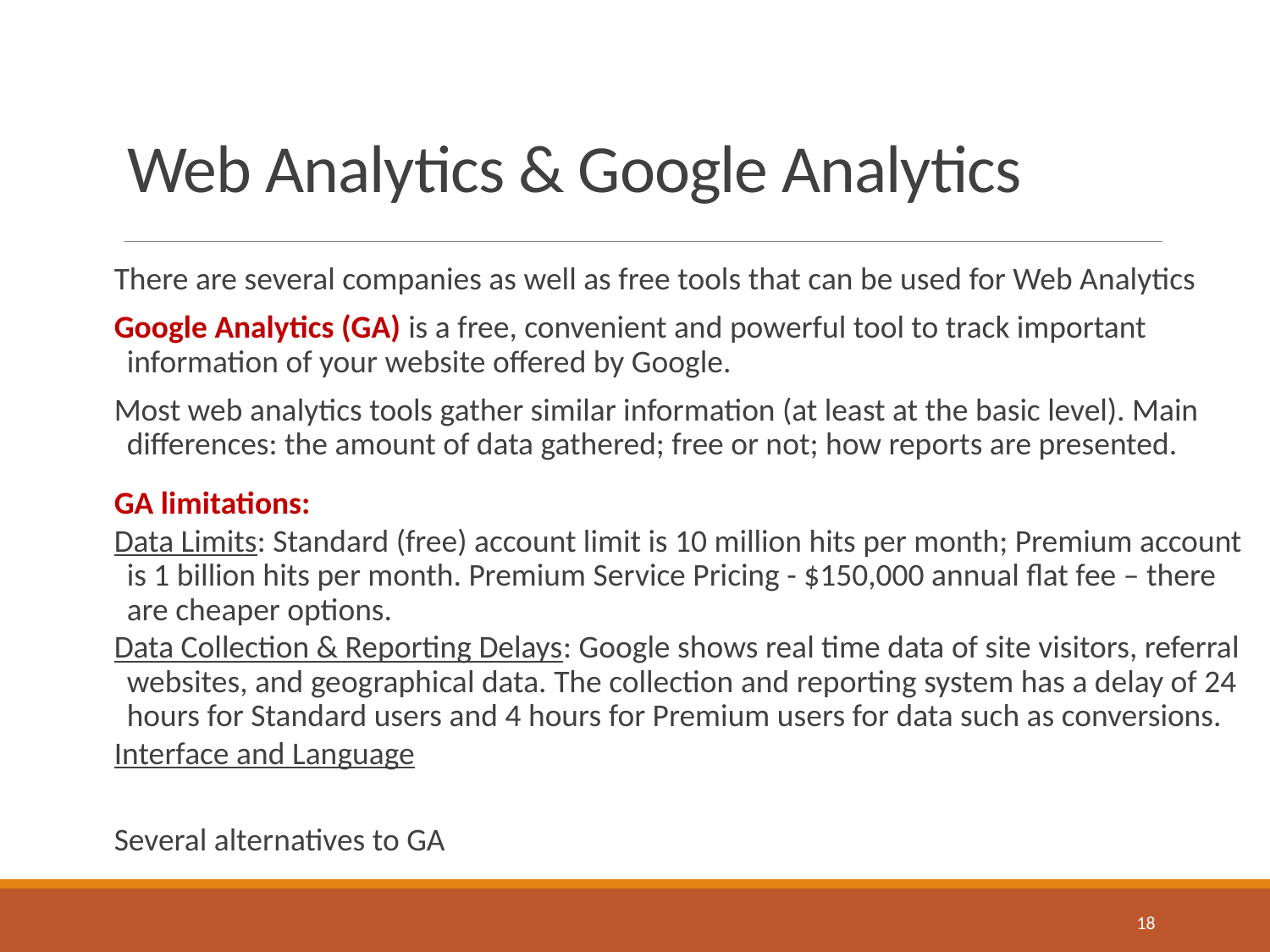

# Web Analytics & Google Analytics
There are several companies as well as free tools that can be used for Web Analytics
Google Analytics (GA) is a free, convenient and powerful tool to track important information of your website offered by Google.
Most web analytics tools gather similar information (at least at the basic level). Main differences: the amount of data gathered; free or not; how reports are presented.
GA limitations:
Data Limits: Standard (free) account limit is 10 million hits per month; Premium account is 1 billion hits per month. Premium Service Pricing - $150,000 annual flat fee – there are cheaper options.
Data Collection & Reporting Delays: Google shows real time data of site visitors, referral websites, and geographical data. The collection and reporting system has a delay of 24 hours for Standard users and 4 hours for Premium users for data such as conversions.
Interface and Language

Several alternatives to GA

18